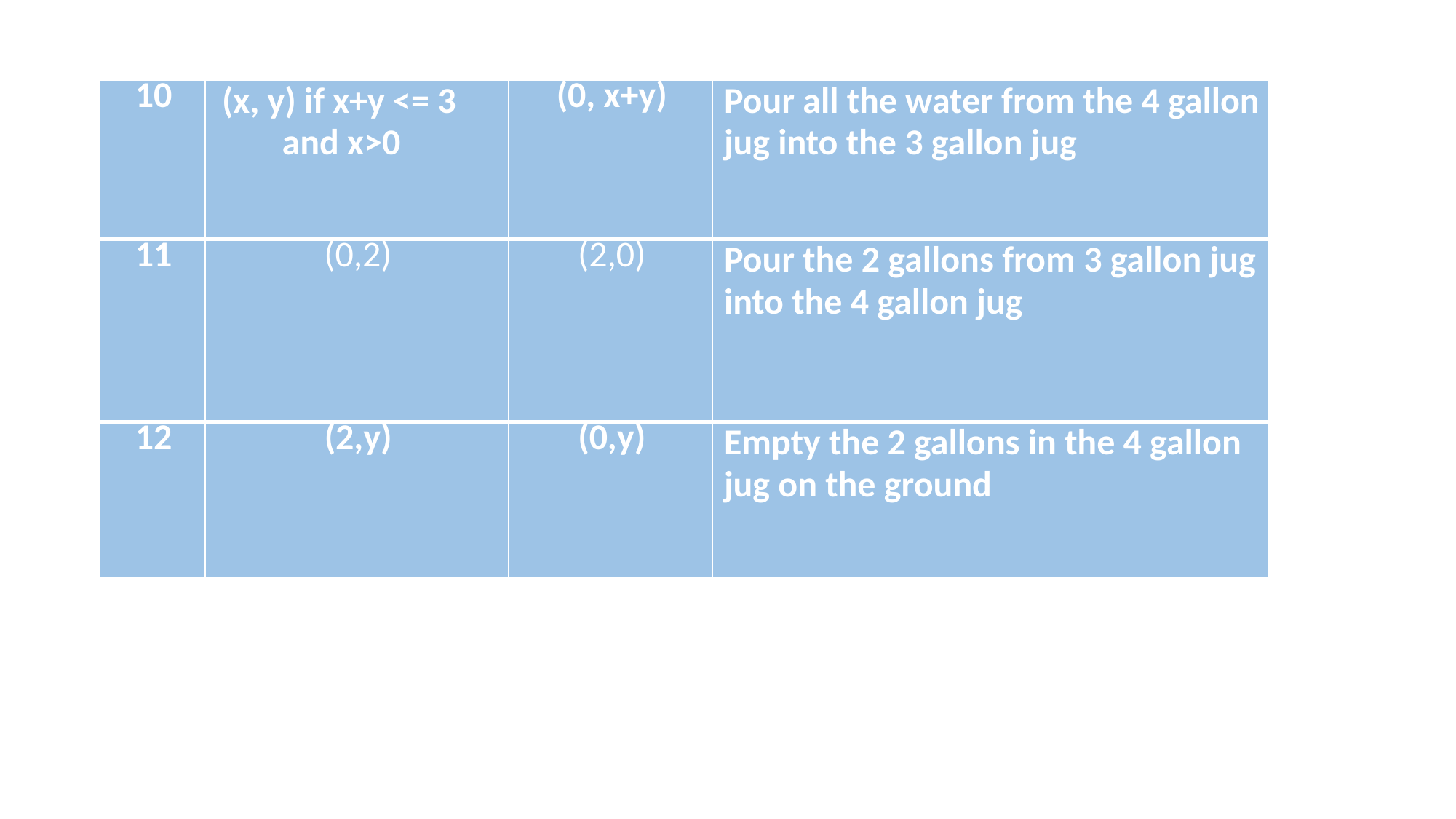

#
| 10 | (x, y) if x+y <= 3 and x>0 | (0, x+y) | Pour all the water from the 4 gallon jug into the 3 gallon jug |
| --- | --- | --- | --- |
| 11 | (0,2) | (2,0) | Pour the 2 gallons from 3 gallon jug into the 4 gallon jug |
| 12 | (2,y) | (0,y) | Empty the 2 gallons in the 4 gallon jug on the ground |